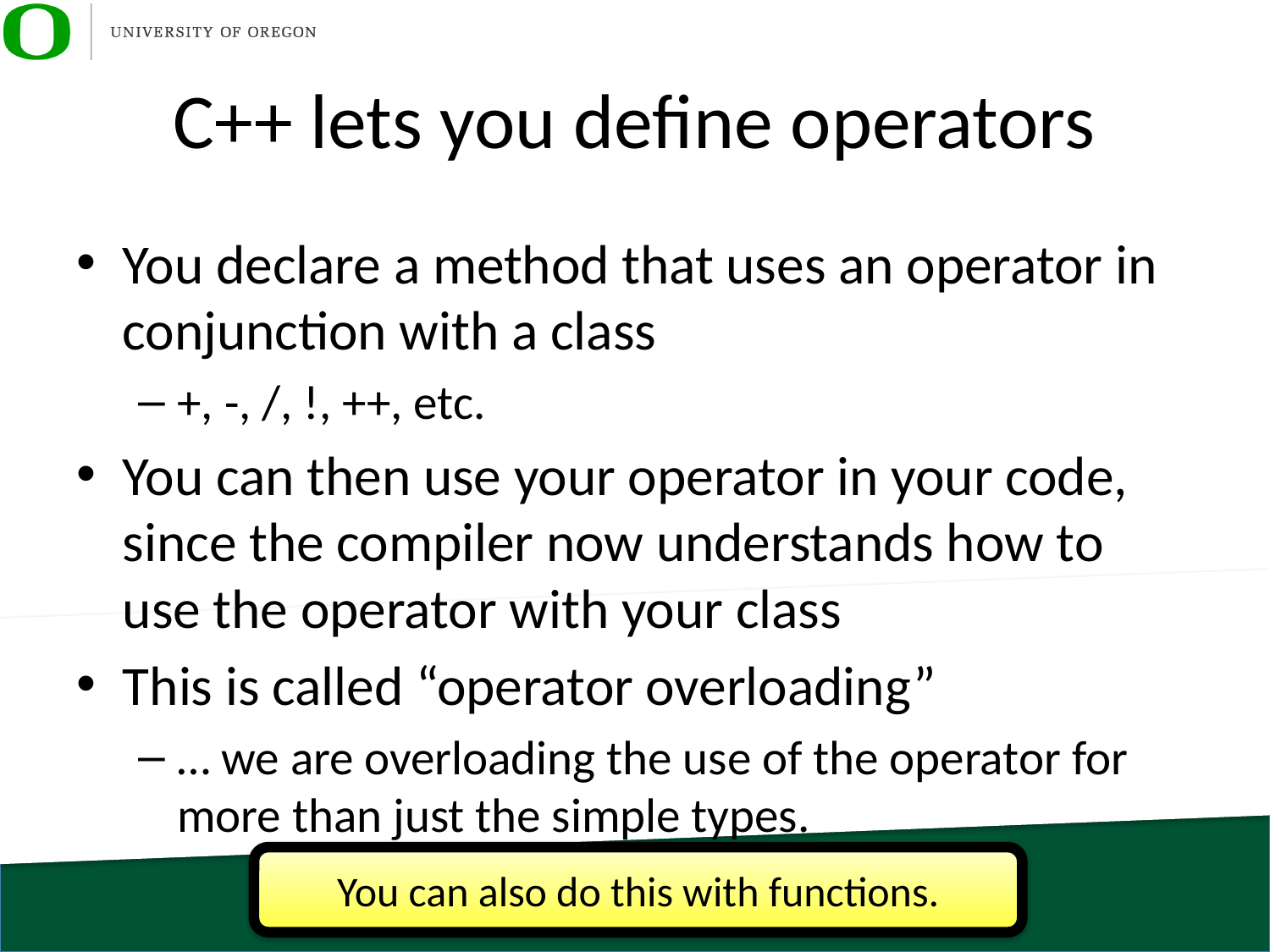

# C++ lets you define operators
You declare a method that uses an operator in conjunction with a class
+, -, /, !, ++, etc.
You can then use your operator in your code, since the compiler now understands how to use the operator with your class
This is called “operator overloading”
… we are overloading the use of the operator for more than just the simple types.
You can also do this with functions.